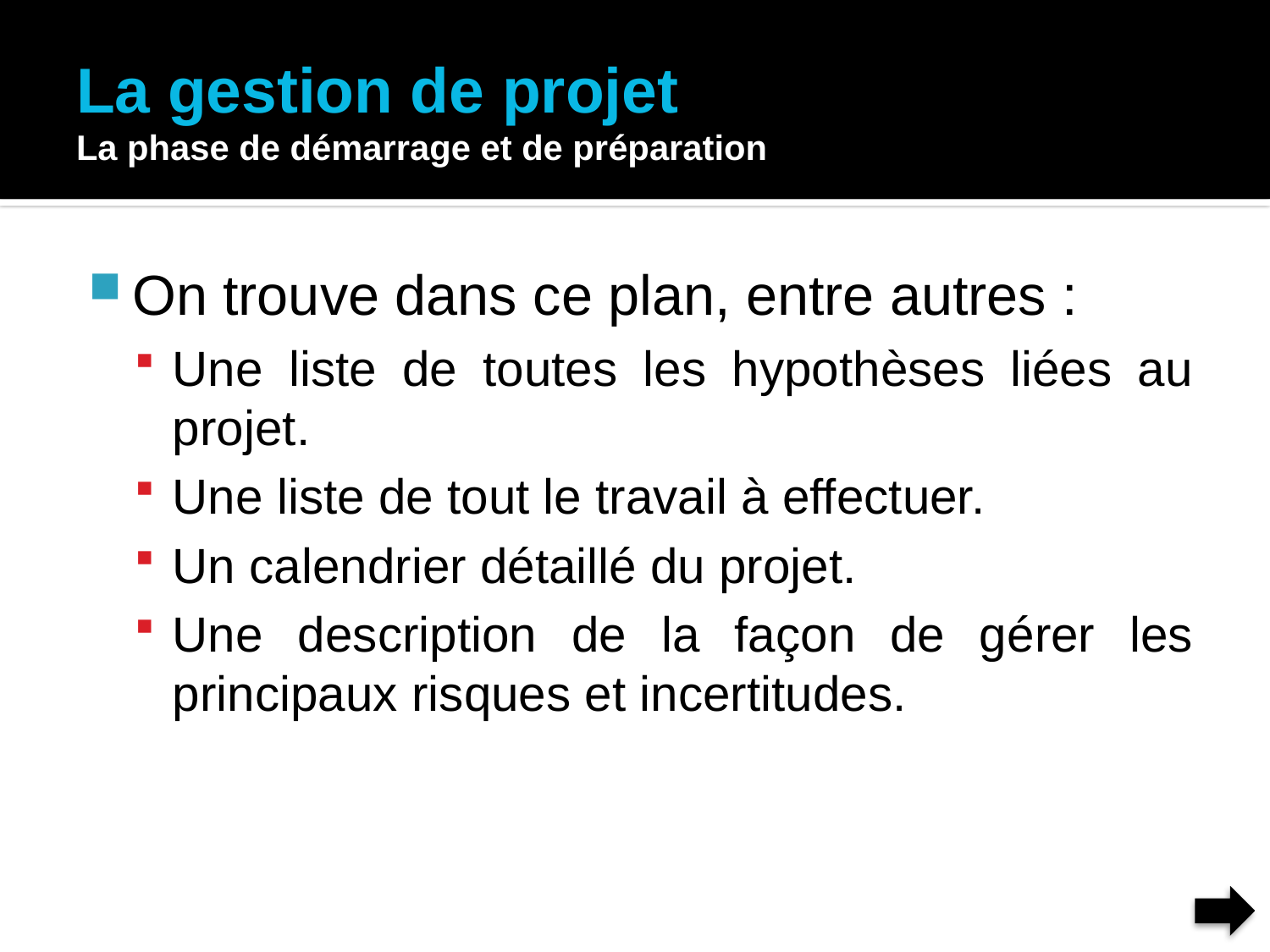

# La gestion de projet La phase de démarrage et de préparation
On trouve dans ce plan, entre autres :
Une liste de toutes les hypothèses liées au projet.
Une liste de tout le travail à effectuer.
Un calendrier détaillé du projet.
Une description de la façon de gérer les principaux risques et incertitudes.